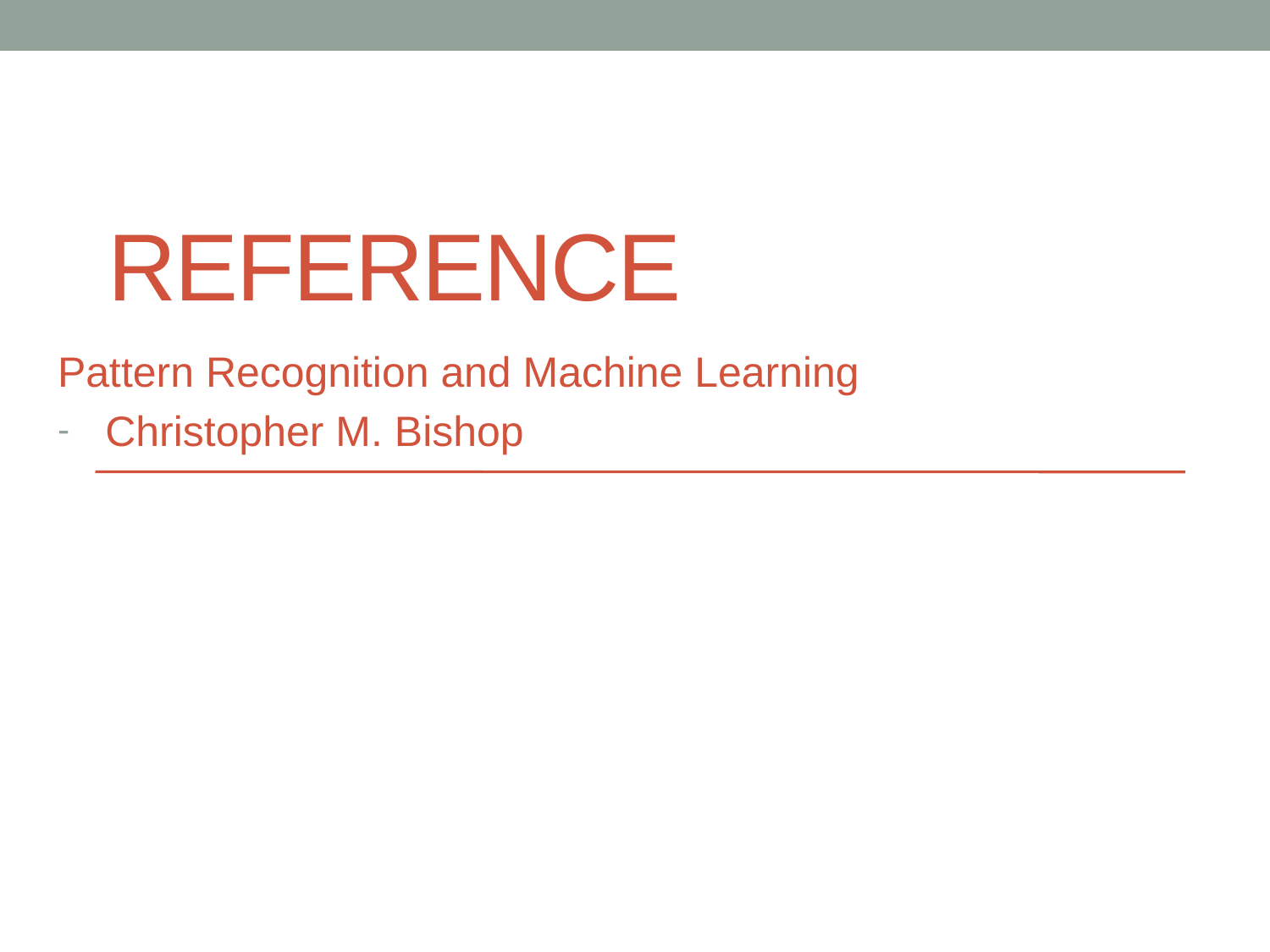

# reference
Pattern Recognition and Machine Learning
Christopher M. Bishop